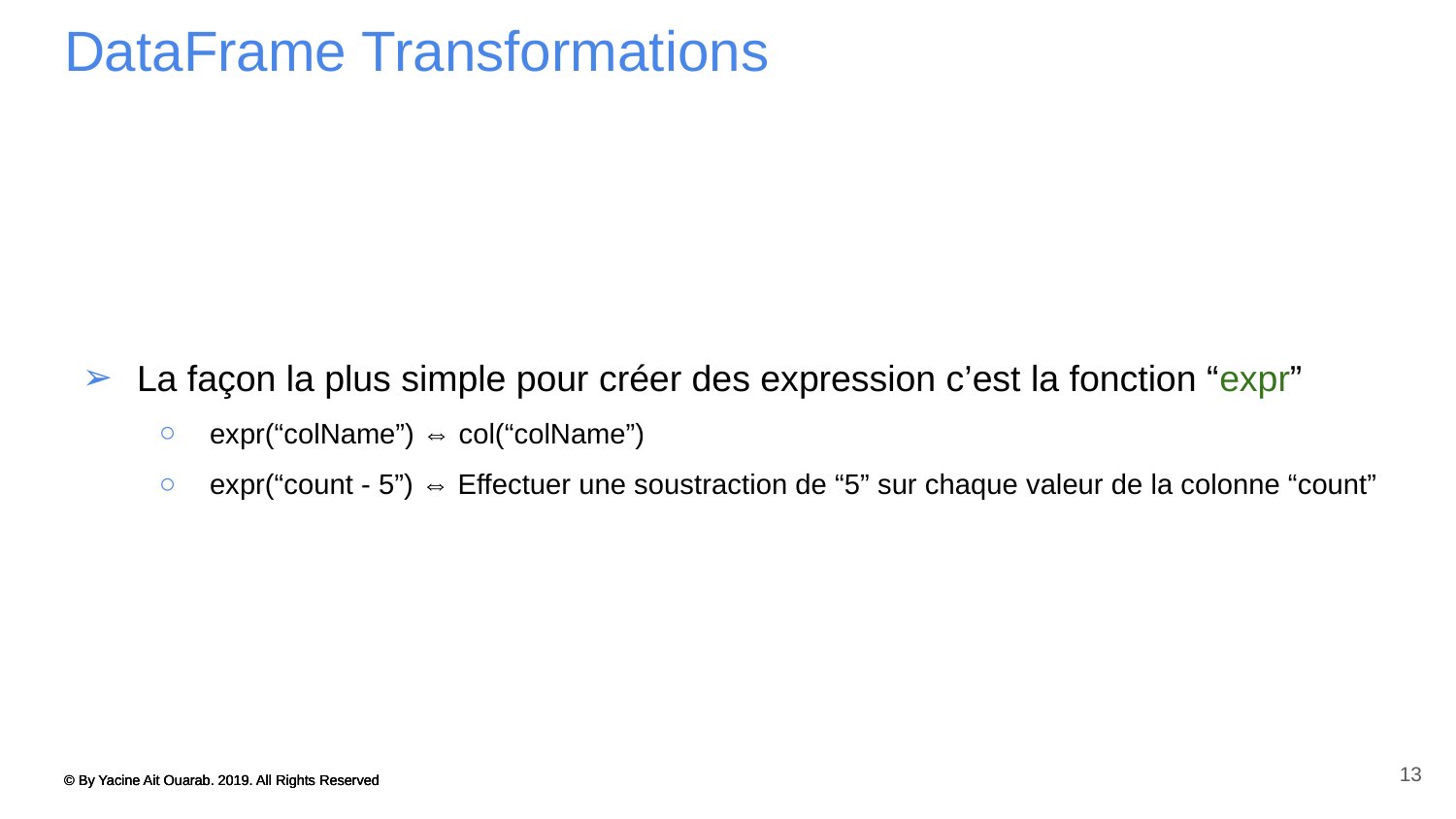

# DataFrame Transformations

La façon la plus simple pour créer des expression c’est la fonction “expr”
expr(“colName”) ⇔ col(“colName”)
expr(“count - 5”) ⇔ Effectuer une soustraction de “5” sur chaque valeur de la colonne “count”
13